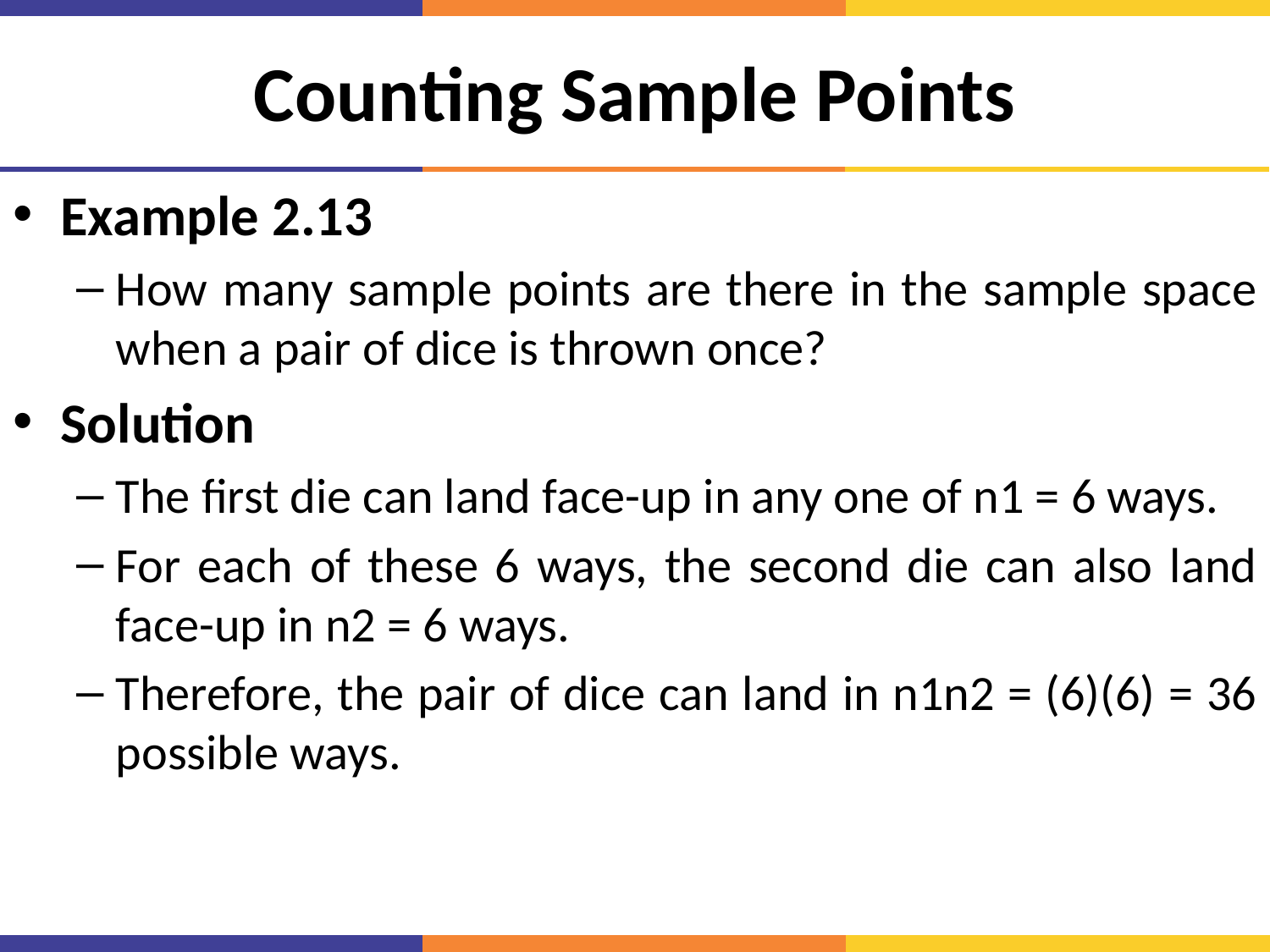

# Counting Sample Points
Example 2.13
How many sample points are there in the sample space when a pair of dice is thrown once?
Solution
The first die can land face-up in any one of n1 = 6 ways.
For each of these 6 ways, the second die can also land face-up in n2 = 6 ways.
Therefore, the pair of dice can land in n1n2 = (6)(6) = 36 possible ways.